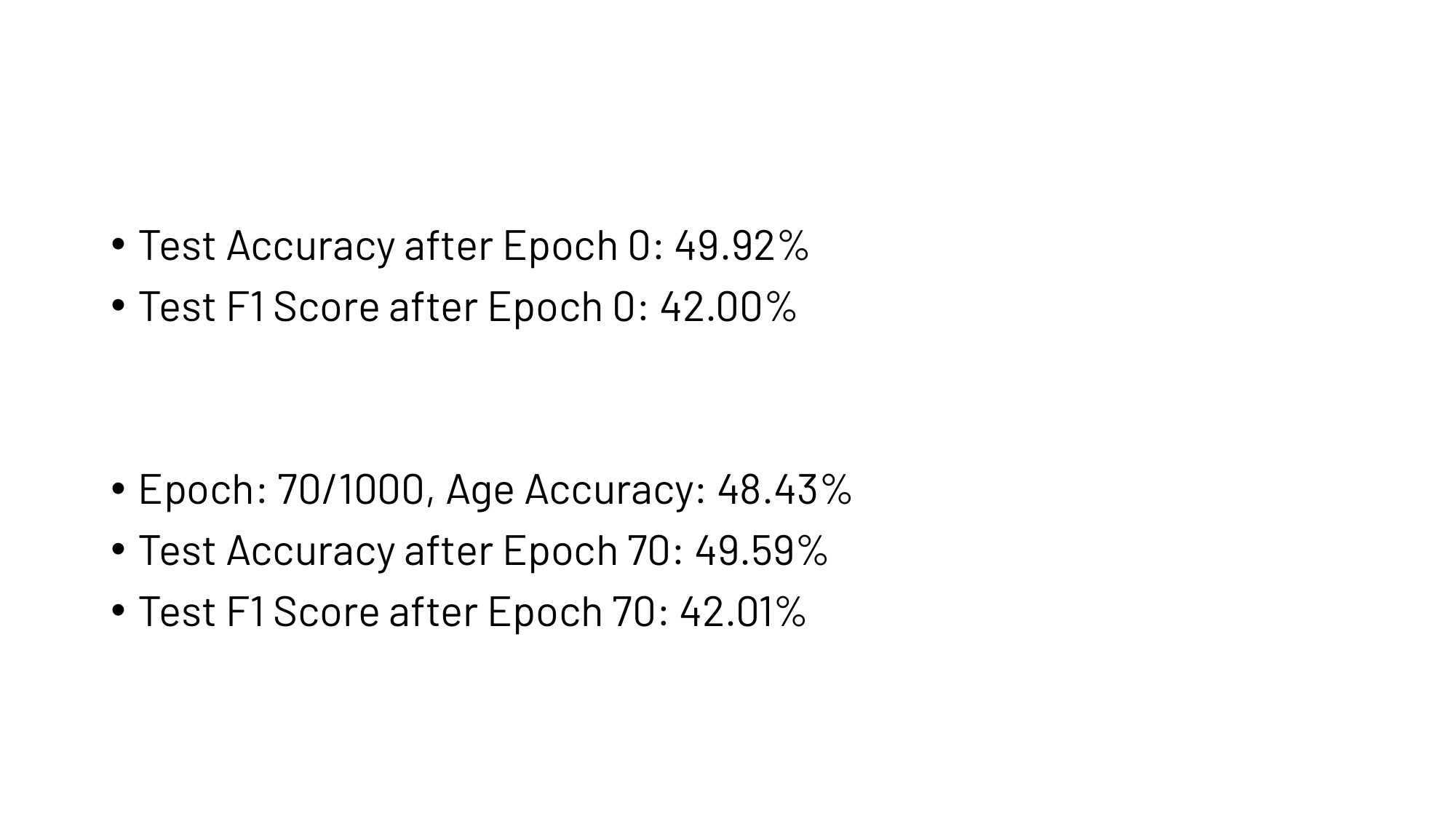

#
Test Accuracy after Epoch 0: 49.92%
Test F1 Score after Epoch 0: 42.00%

Epoch: 70/1000, Age Accuracy: 48.43%
Test Accuracy after Epoch 70: 49.59%
Test F1 Score after Epoch 70: 42.01%